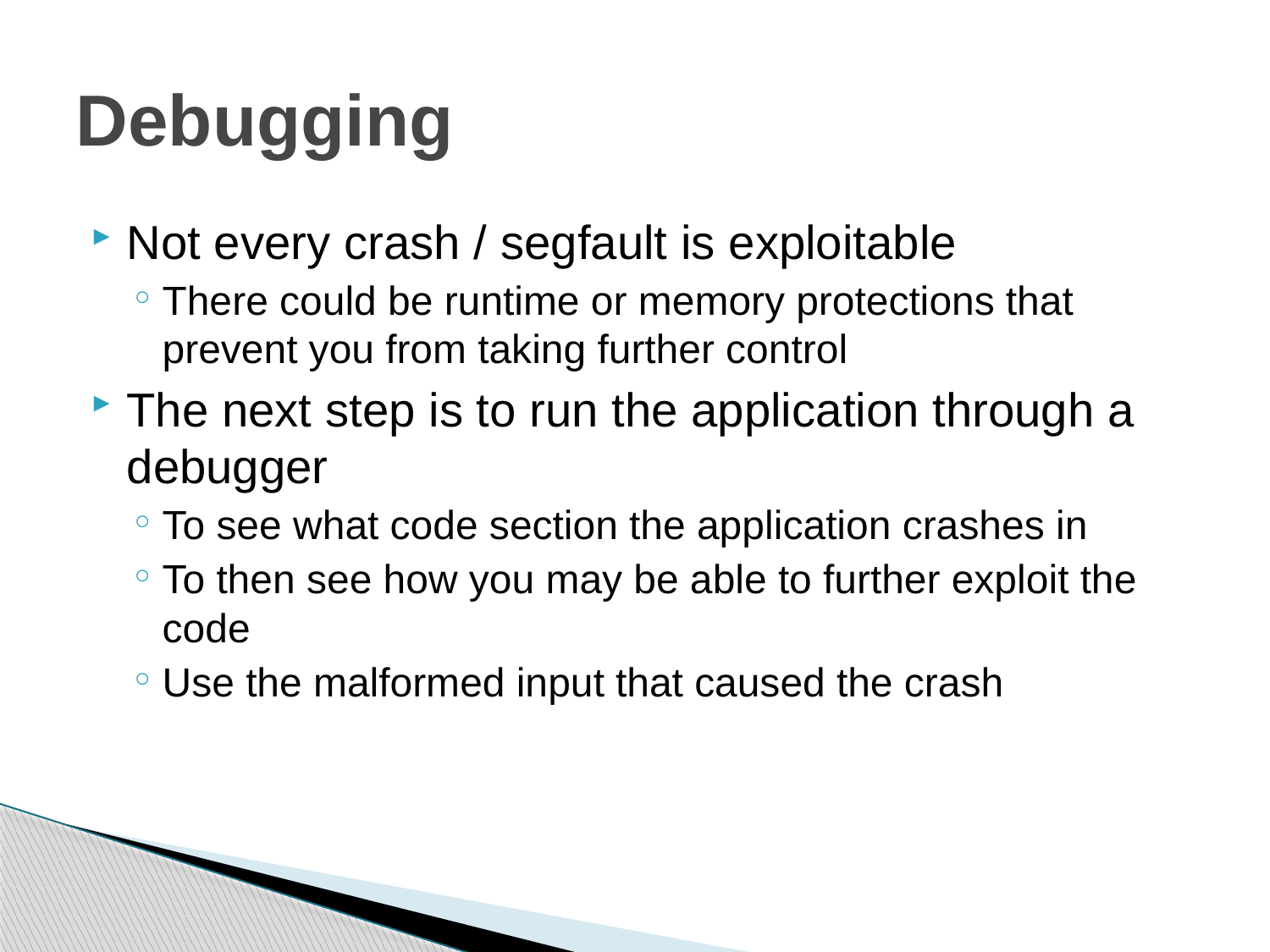

# Debugging
Not every crash / segfault is exploitable
There could be runtime or memory protections that prevent you from taking further control
The next step is to run the application through a debugger
To see what code section the application crashes in
To then see how you may be able to further exploit the code
Use the malformed input that caused the crash